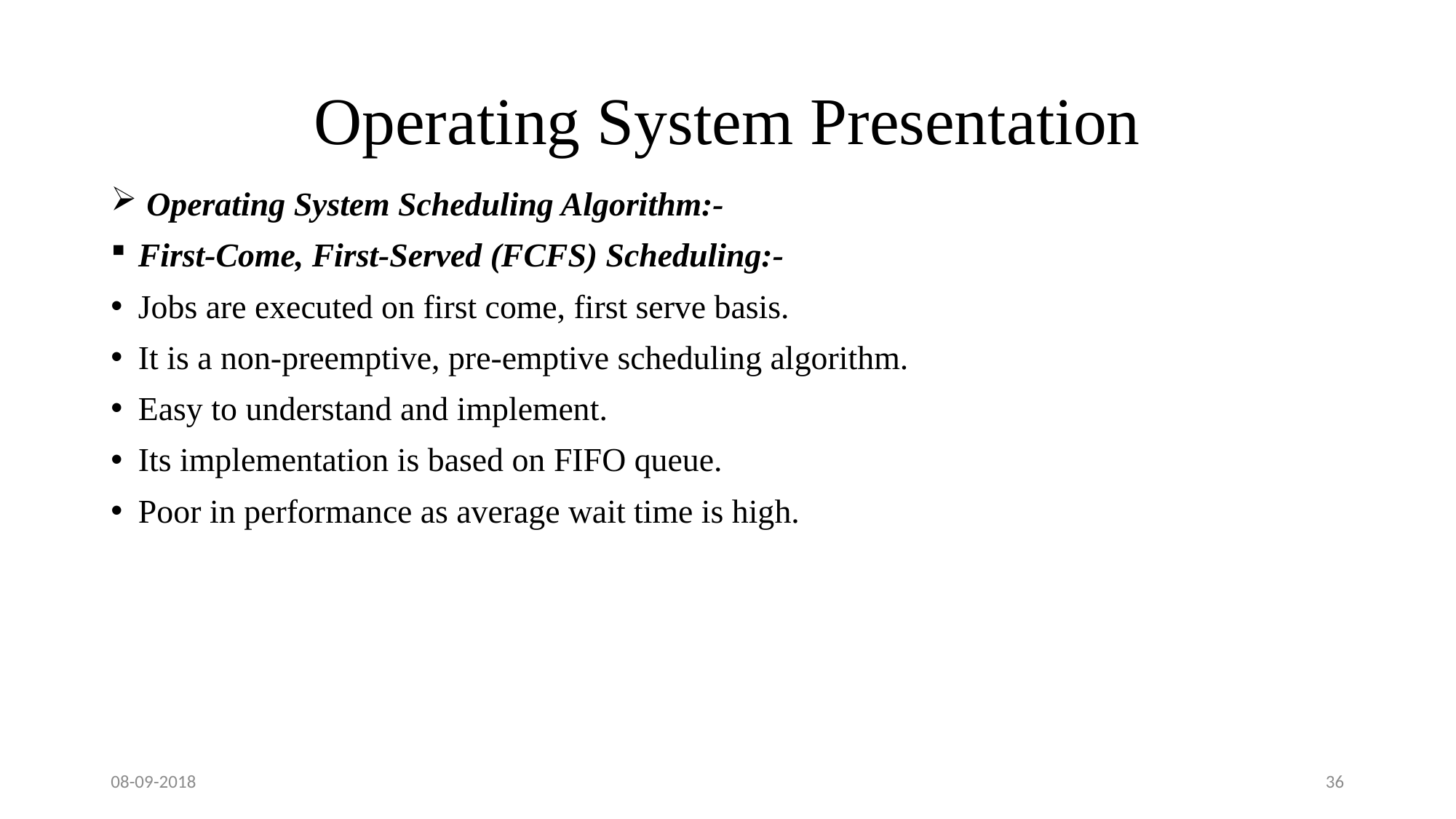

# Operating System Presentation
 Operating System Scheduling Algorithm:-
First-Come, First-Served (FCFS) Scheduling:-
Jobs are executed on first come, first serve basis.
It is a non-preemptive, pre-emptive scheduling algorithm.
Easy to understand and implement.
Its implementation is based on FIFO queue.
Poor in performance as average wait time is high.

08-09-2018
36